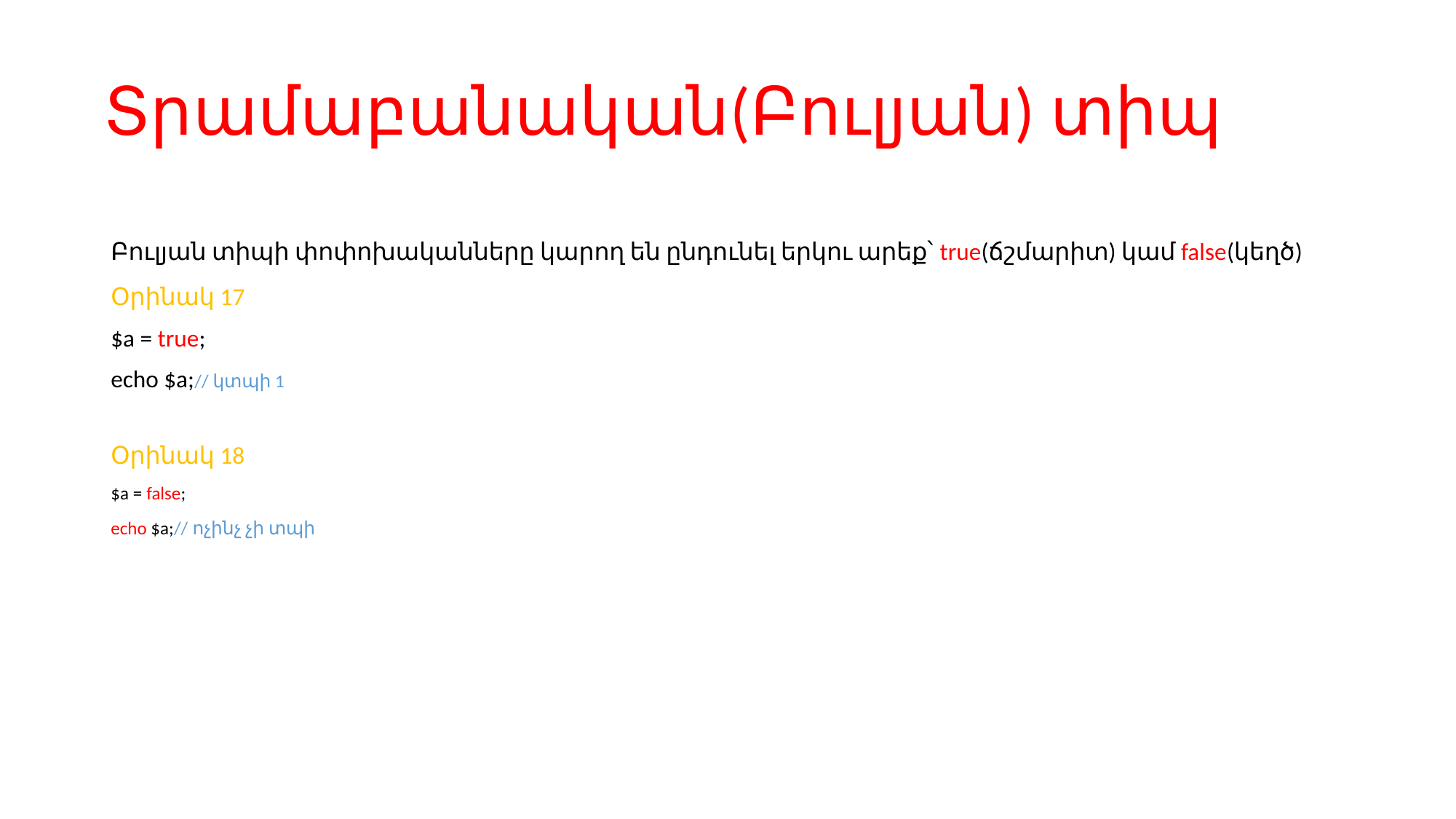

# Տրամաբանական(Բուլյան) տիպ
Բուլյան տիպի փոփոխականները կարող են ընդունել երկու արեք՝ true(ճշմարիտ) կամ false(կեղծ)
Օրինակ 17
$a = true;
echo $a;// կտպի 1

Օրինակ 18
$a = false;
echo $a;// ոչինչ չի տպի